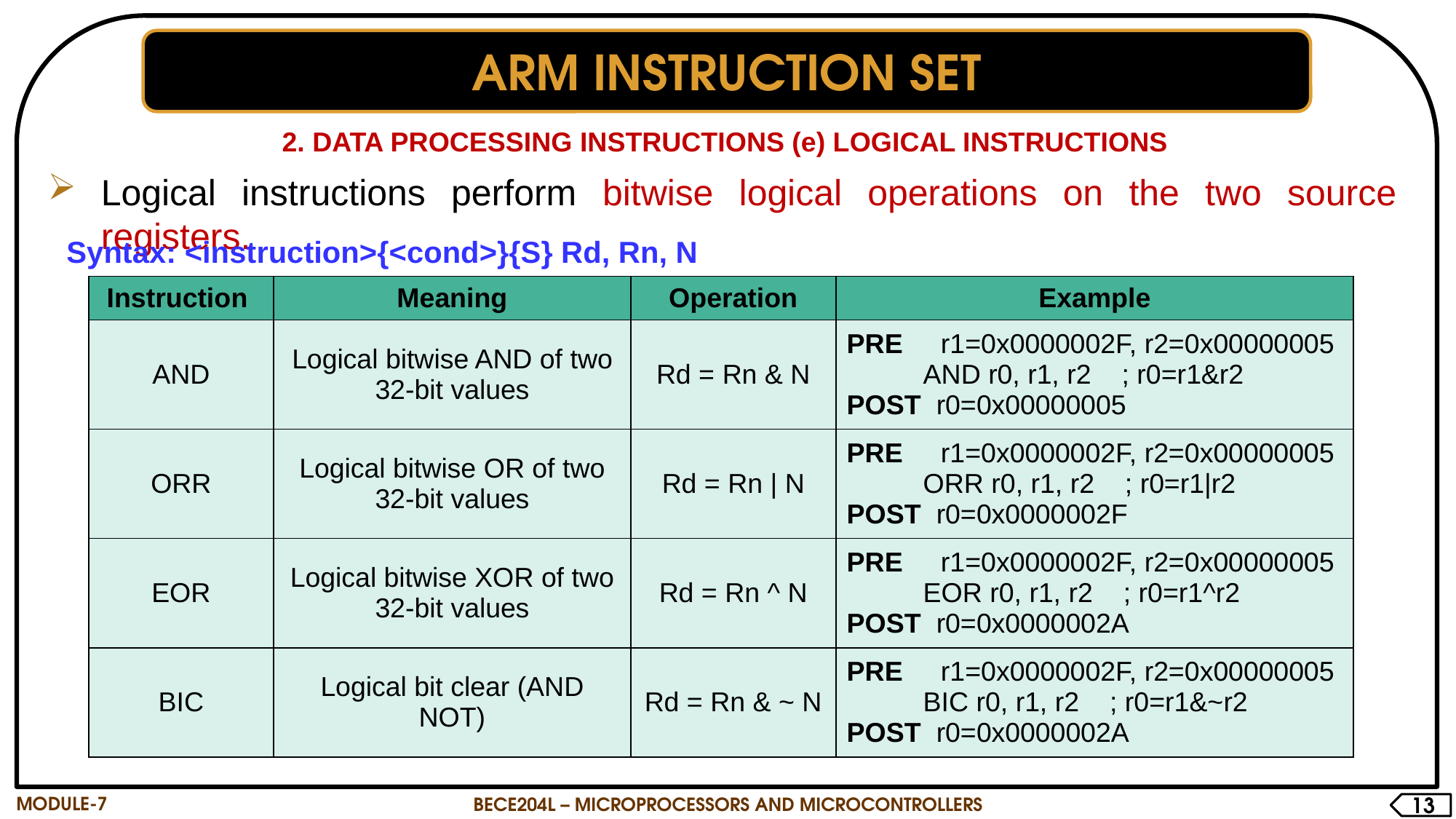

ARM INSTRUCTION SET
2. DATA PROCESSING INSTRUCTIONS (e) LOGICAL INSTRUCTIONS
Logical instructions perform bitwise logical operations on the two source registers.
Syntax: <instruction>{<cond>}{S} Rd, Rn, N
| Instruction | Meaning | Operation | Example |
| --- | --- | --- | --- |
| AND | Logical bitwise AND of two 32-bit values | Rd = Rn & N | PRE r1=0x0000002F, r2=0x00000005 AND r0, r1, r2 ; r0=r1&r2 POST r0=0x00000005 |
| ORR | Logical bitwise OR of two 32-bit values | Rd = Rn | N | PRE r1=0x0000002F, r2=0x00000005 ORR r0, r1, r2 ; r0=r1|r2 POST r0=0x0000002F |
| EOR | Logical bitwise XOR of two 32-bit values | Rd = Rn ^ N | PRE r1=0x0000002F, r2=0x00000005 EOR r0, r1, r2 ; r0=r1^r2 POST r0=0x0000002A |
| BIC | Logical bit clear (AND NOT) | Rd = Rn & ~ N | PRE r1=0x0000002F, r2=0x00000005 BIC r0, r1, r2 ; r0=r1&~r2 POST r0=0x0000002A |
MODULE-7
BECE204L – MICROPROCESSORS AND MICROCONTROLLERS
13